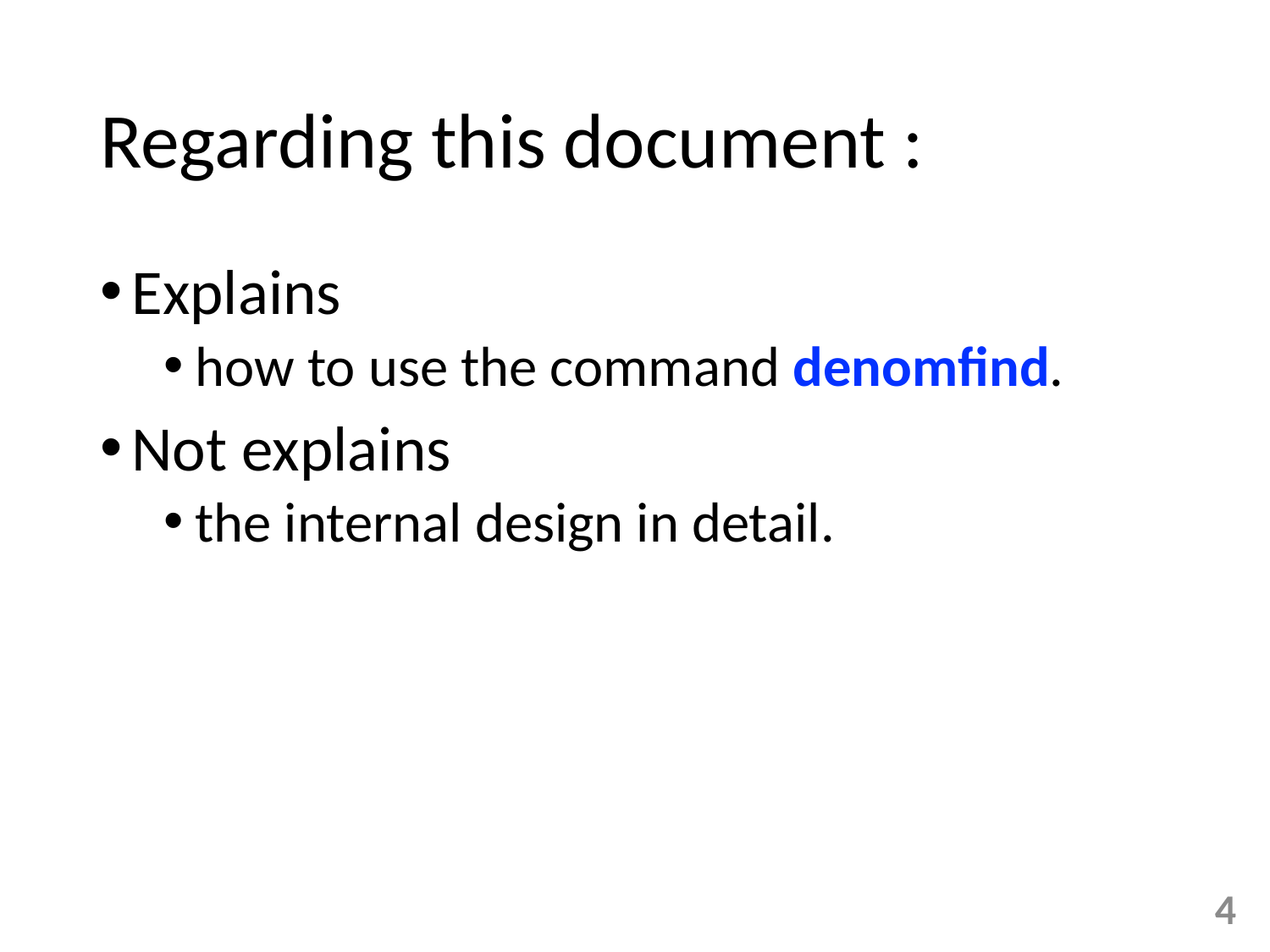

# Regarding this document :
Explains
how to use the command denomfind.
Not explains
the internal design in detail.

4